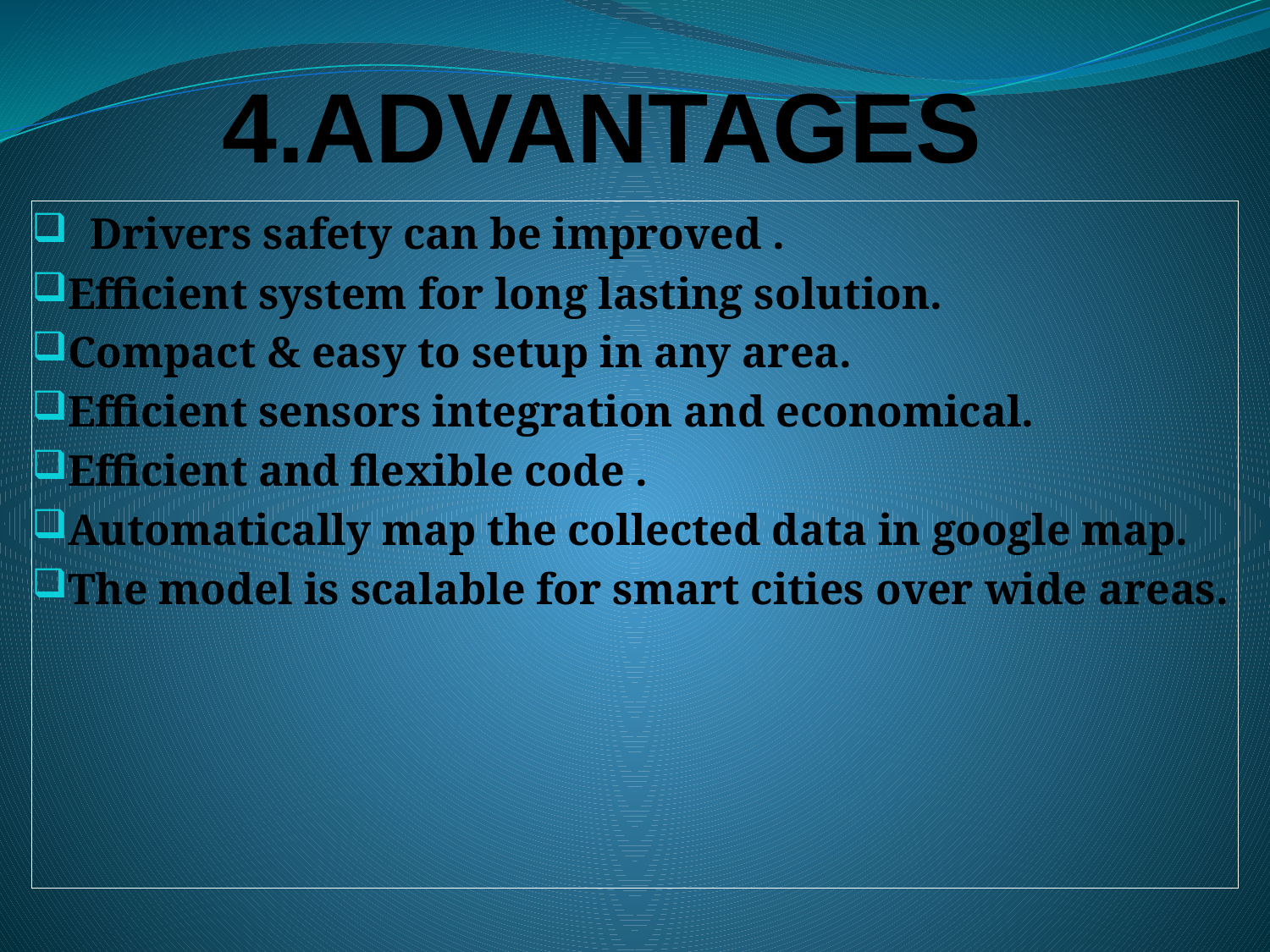

# 4.ADVANTAGES
  Drivers safety can be improved .
Efficient system for long lasting solution.
Compact & easy to setup in any area.
Efficient sensors integration and economical.
Efficient and flexible code .
Automatically map the collected data in google map.
The model is scalable for smart cities over wide areas.